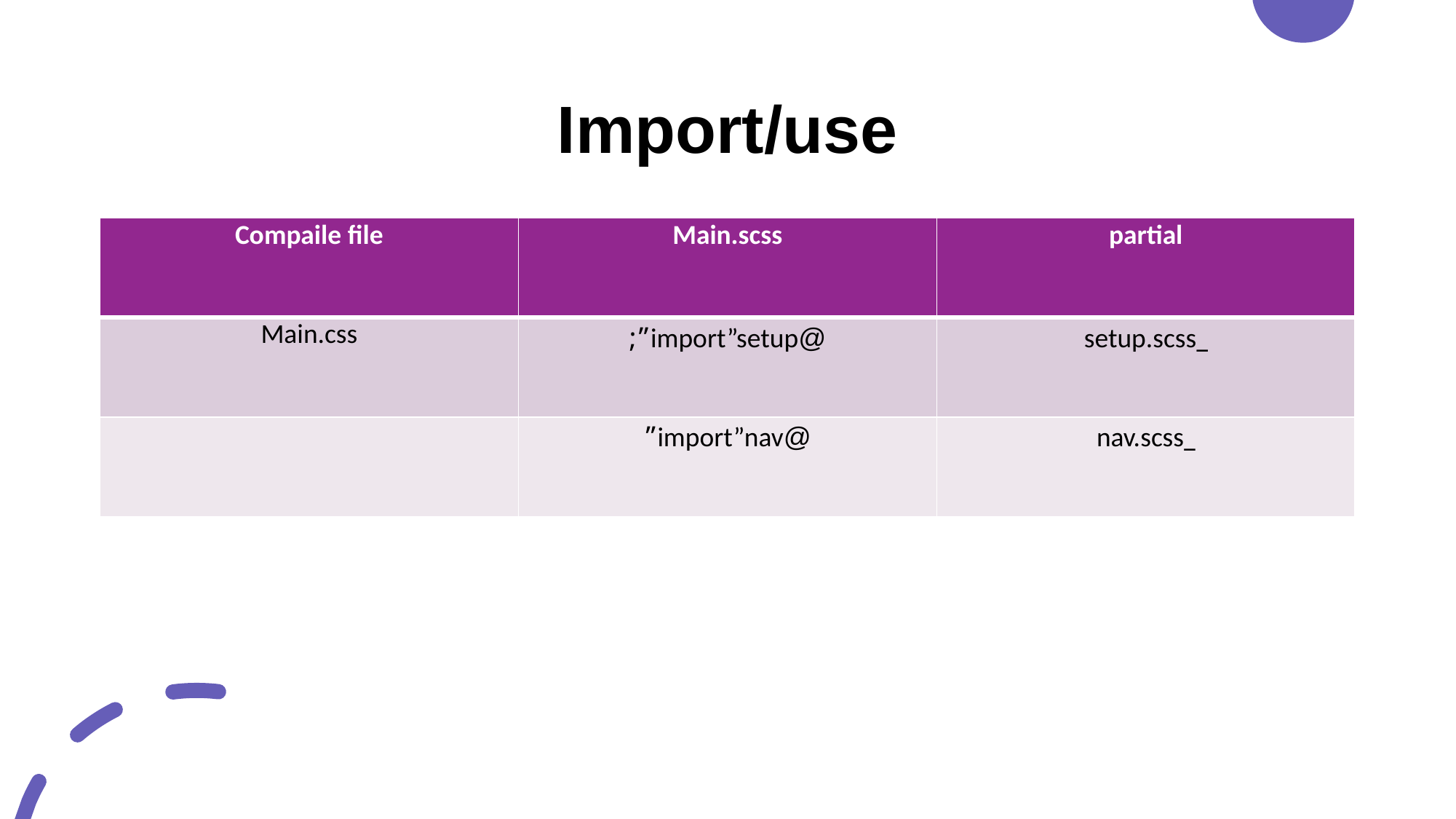

# Import/use
| Compaile file | Main.scss | partial |
| --- | --- | --- |
| Main.css | @import”setup”; | \_setup.scss |
|  | @import”nav” | \_nav.scss |